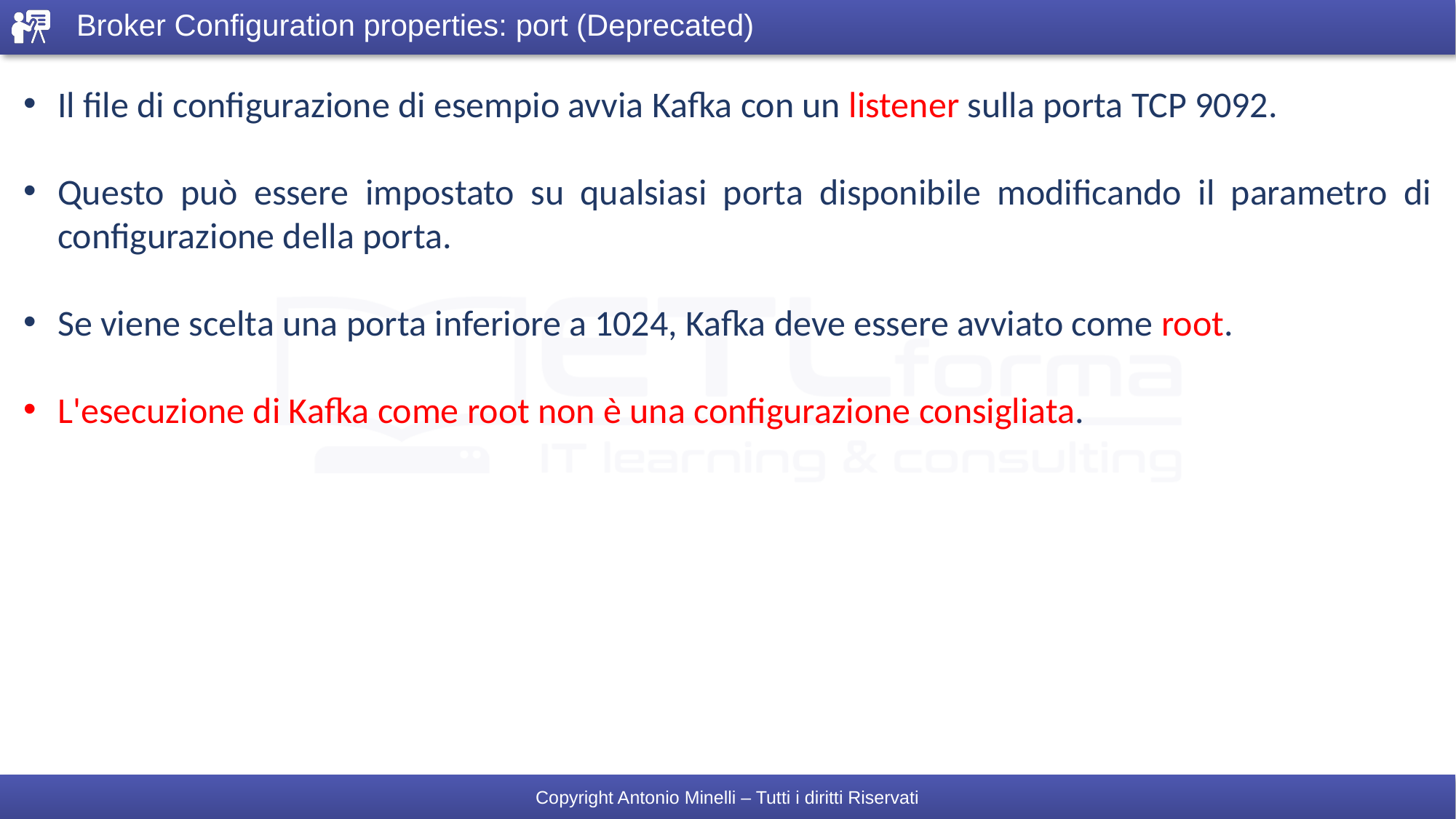

# Broker Configuration properties: port (Deprecated)
Il file di configurazione di esempio avvia Kafka con un listener sulla porta TCP 9092.

Questo può essere impostato su qualsiasi porta disponibile modificando il parametro di configurazione della porta.

Se viene scelta una porta inferiore a 1024, Kafka deve essere avviato come root.

L'esecuzione di Kafka come root non è una configurazione consigliata.